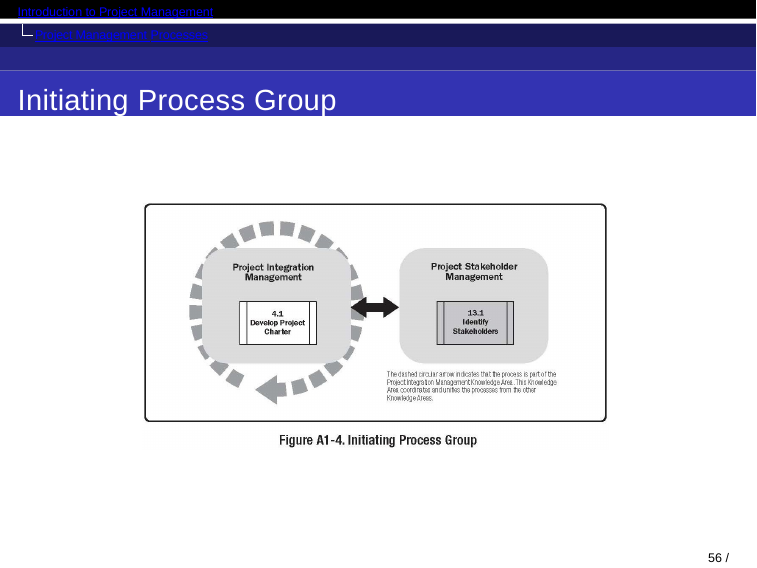

Introduction to Project Management

Project Management Processes

Initiating Process Group

56 / 82